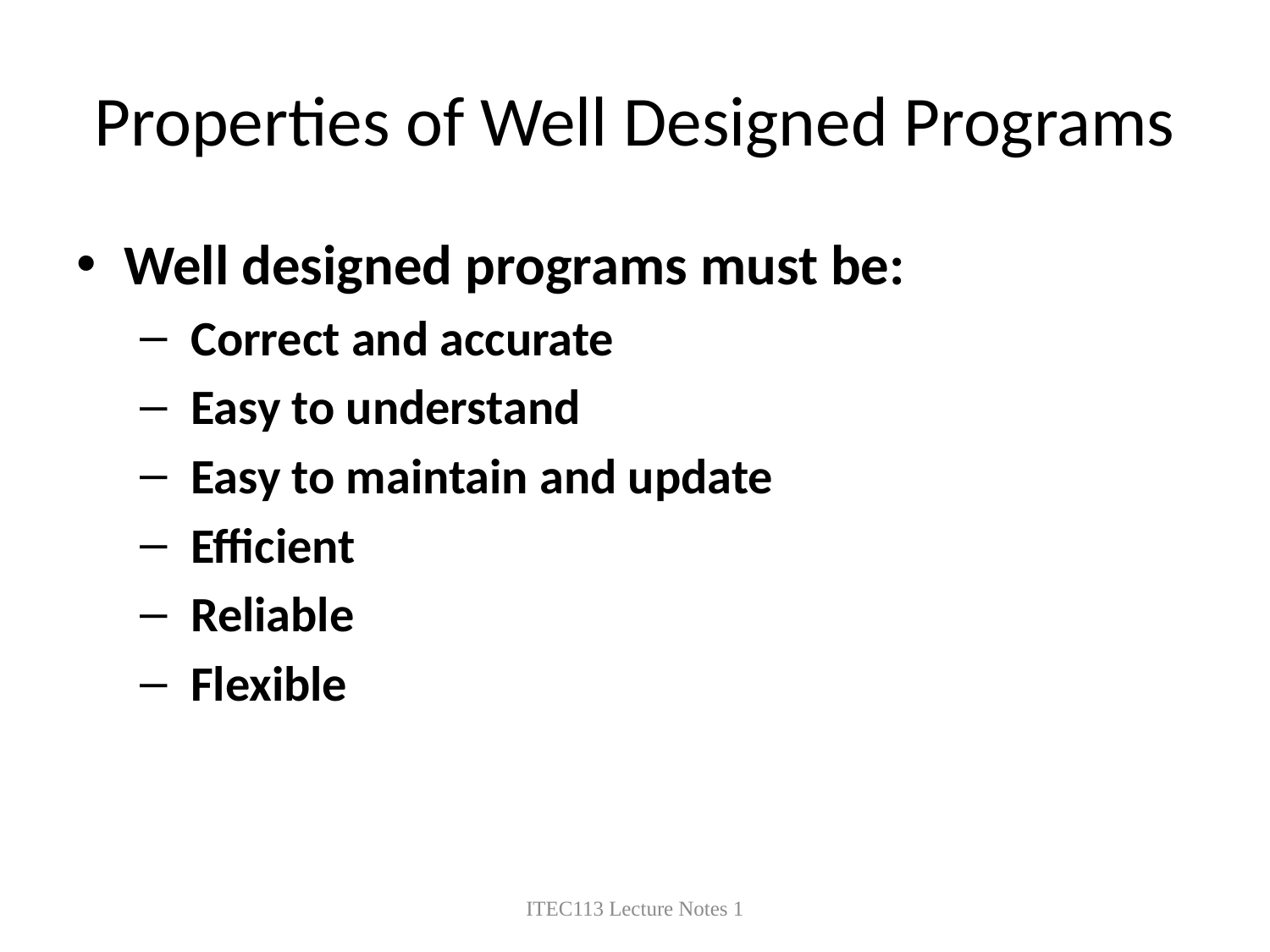

# Properties of Well Designed Programs
Well designed programs must be:
 Correct and accurate
 Easy to understand
 Easy to maintain and update
 Efficient
 Reliable
 Flexible
ITEC113 Lecture Notes 1